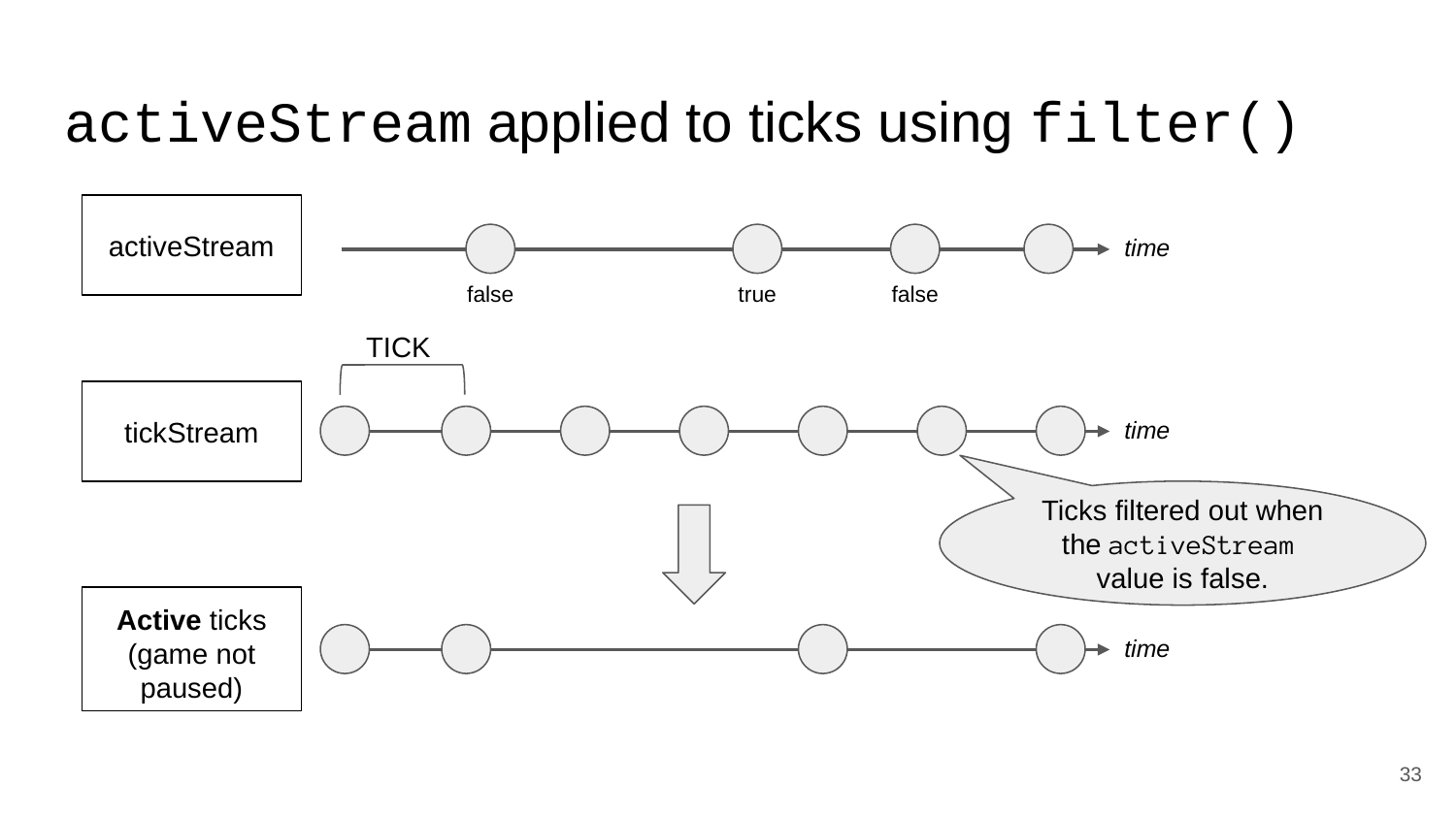

# activeStream applied to ticks using filter()
activeStream
time

false
true
false
TICK

tickStream
time

Ticks filtered out when the activeStream  value is false.

Active ticks
(game not paused)
time

33